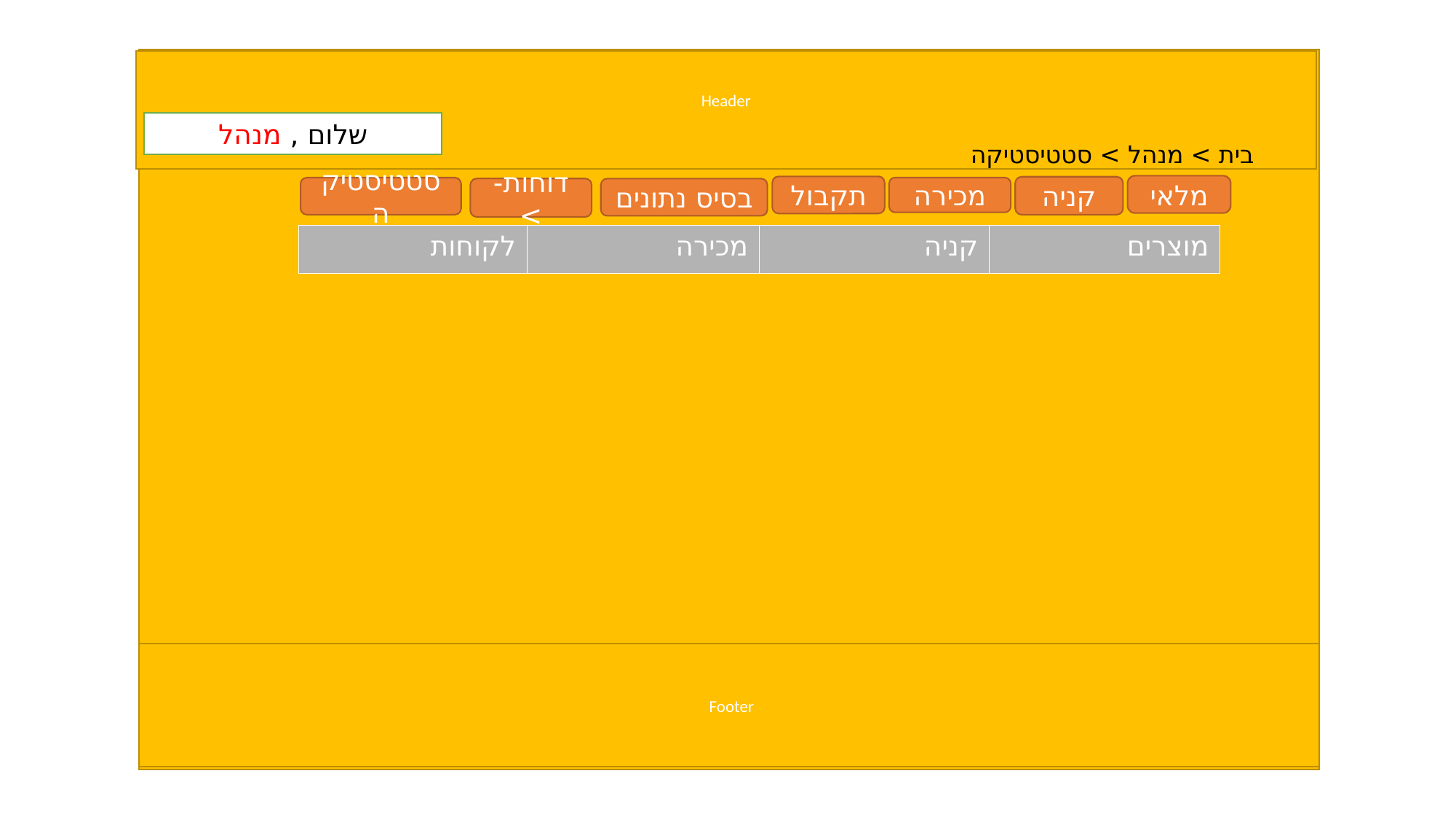

Header

שלום , מנהל
בית > מנהל > סטטיסטיקה

מלאי
תקבול
קניה
מכירה
סטטיסטיקה
דוחות->
בסיס נתונים
| לקוחות | מכירה | קניה | מוצרים |
| --- | --- | --- | --- |
Footer